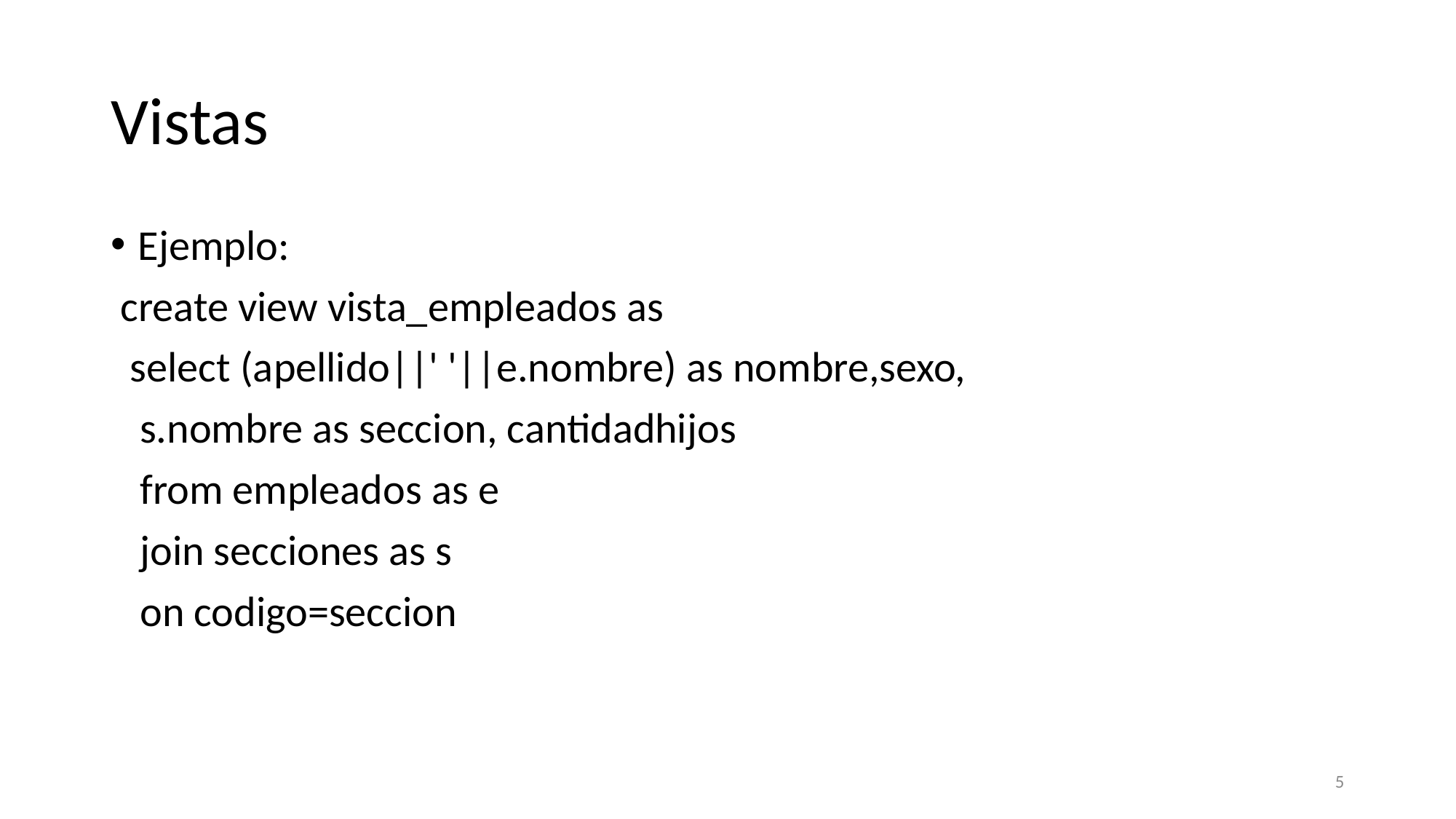

# Vistas
Ejemplo:
 create view vista_empleados as
  select (apellido||' '||e.nombre) as nombre,sexo,
   s.nombre as seccion, cantidadhijos
   from empleados as e
   join secciones as s
   on codigo=seccion
5